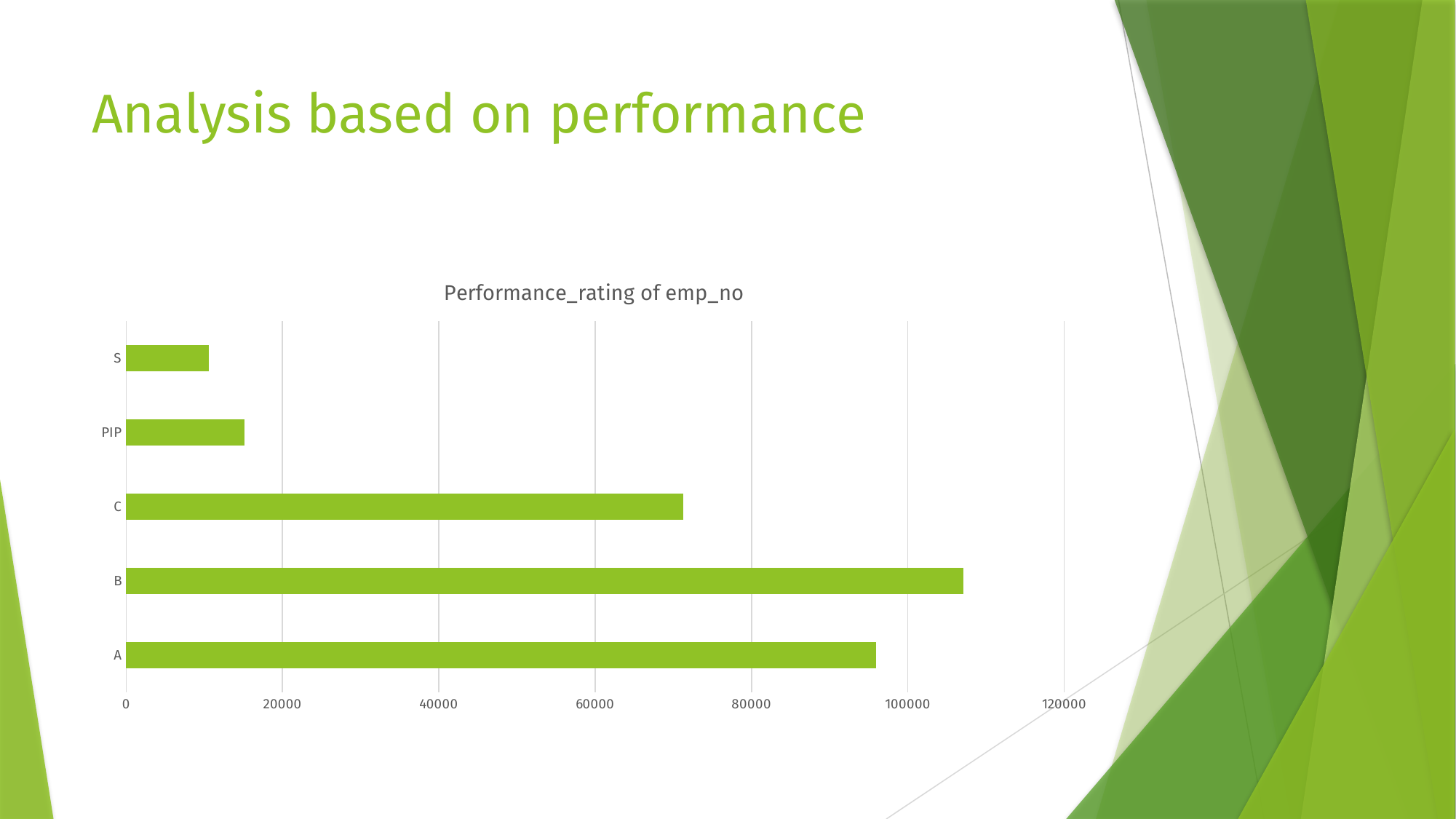

# Analysis based on performance

### Chart: Performance_rating of emp_no

| Category | Count of emp_no |
|---|---|
| A | 95919.0 |
| B | 107154.0 |
| C | 71304.0 |
| PIP | 15105.0 |
| S | 10542.0 |